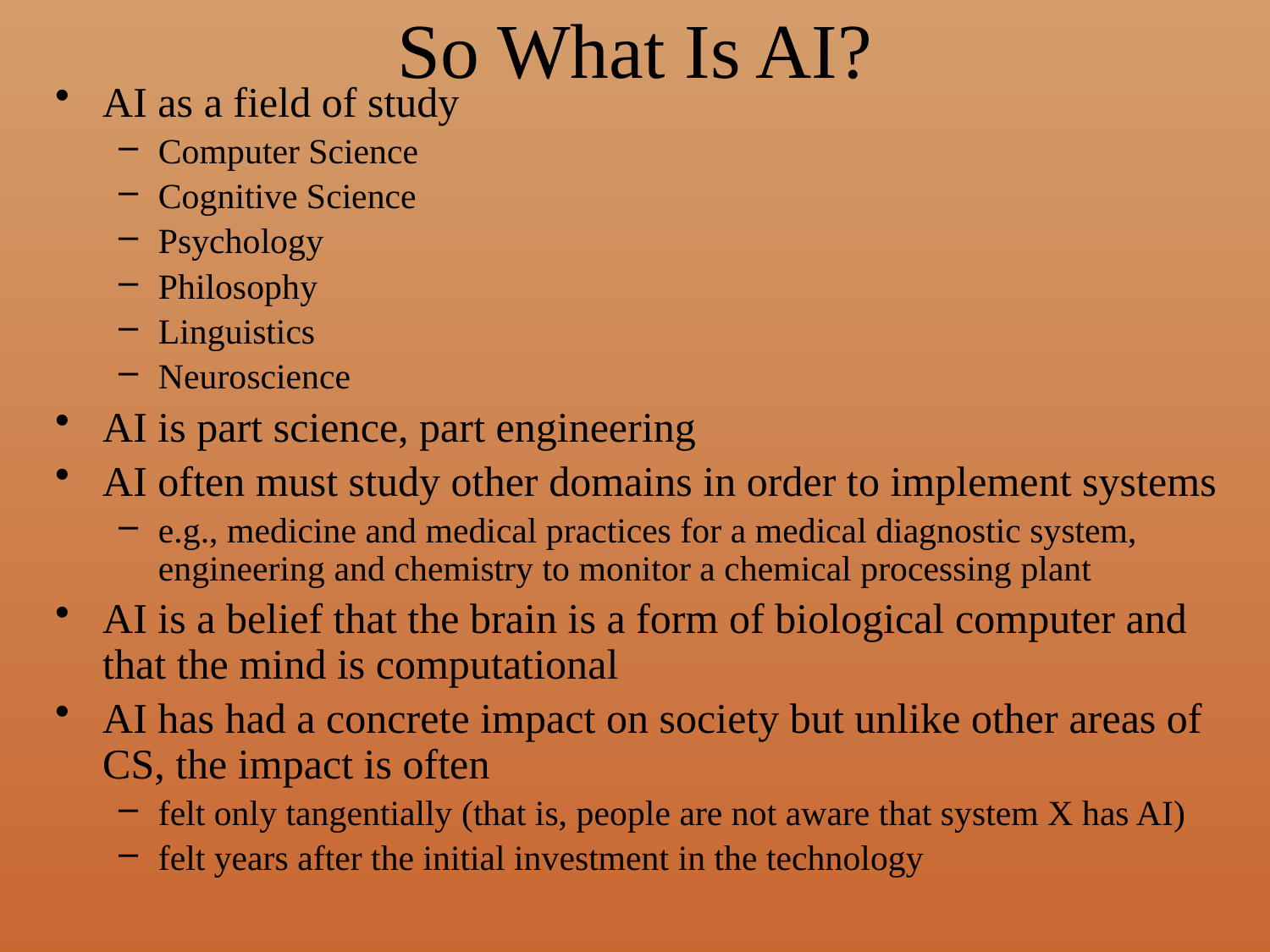

# So What Is AI?
AI as a field of study
Computer Science
Cognitive Science
Psychology
Philosophy
Linguistics
Neuroscience
AI is part science, part engineering
AI often must study other domains in order to implement systems
e.g., medicine and medical practices for a medical diagnostic system, engineering and chemistry to monitor a chemical processing plant
AI is a belief that the brain is a form of biological computer and that the mind is computational
AI has had a concrete impact on society but unlike other areas of CS, the impact is often
felt only tangentially (that is, people are not aware that system X has AI)
felt years after the initial investment in the technology